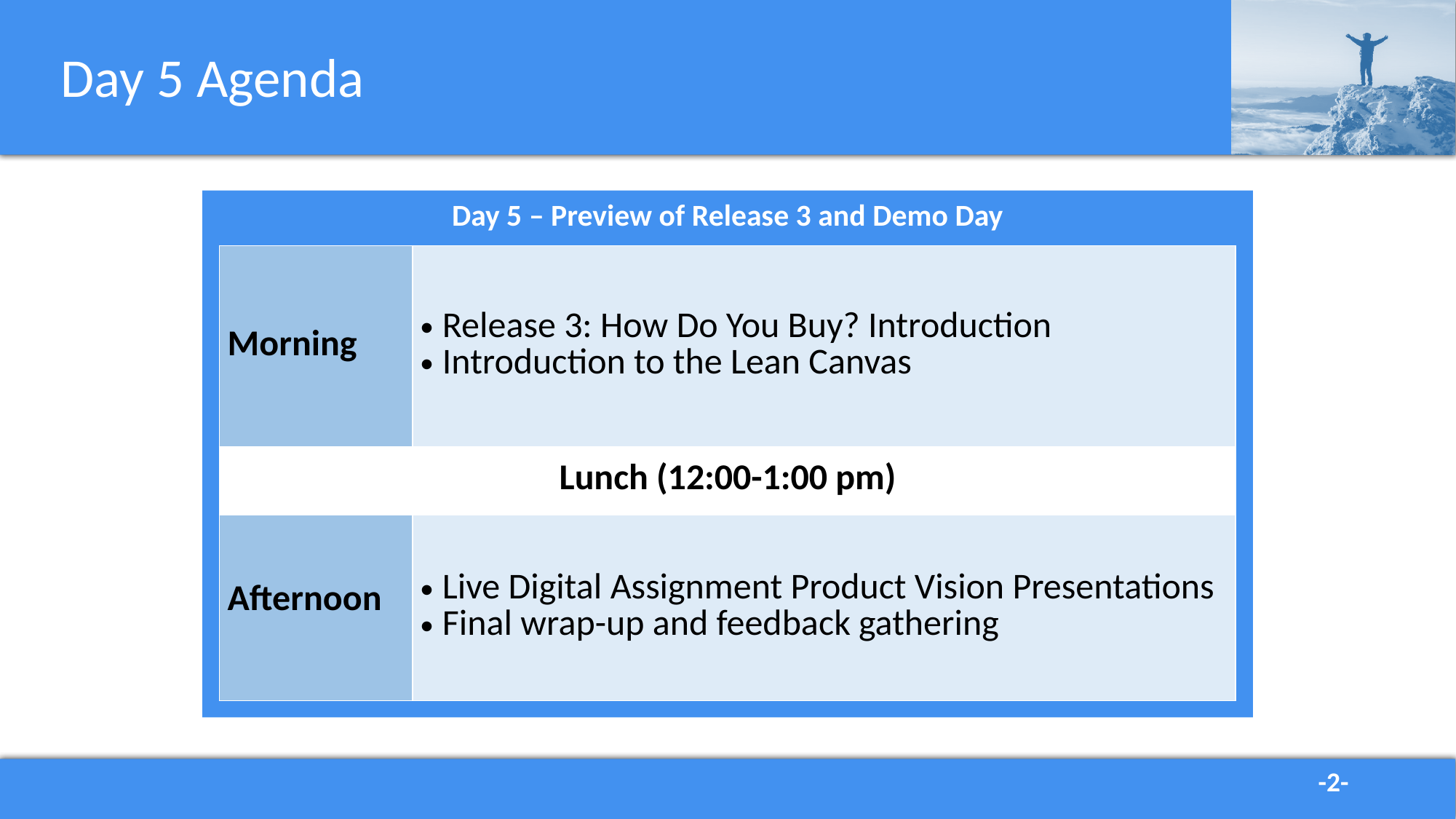

# Day 5 Agenda
Day 5 – Preview of Release 3 and Demo Day
| Morning | Release 3: How Do You Buy? Introduction Introduction to the Lean Canvas |
| --- | --- |
| Lunch (12:00-1:00 pm) |  |
| Afternoon | Live Digital Assignment Product Vision Presentations Final wrap-up and feedback gathering |